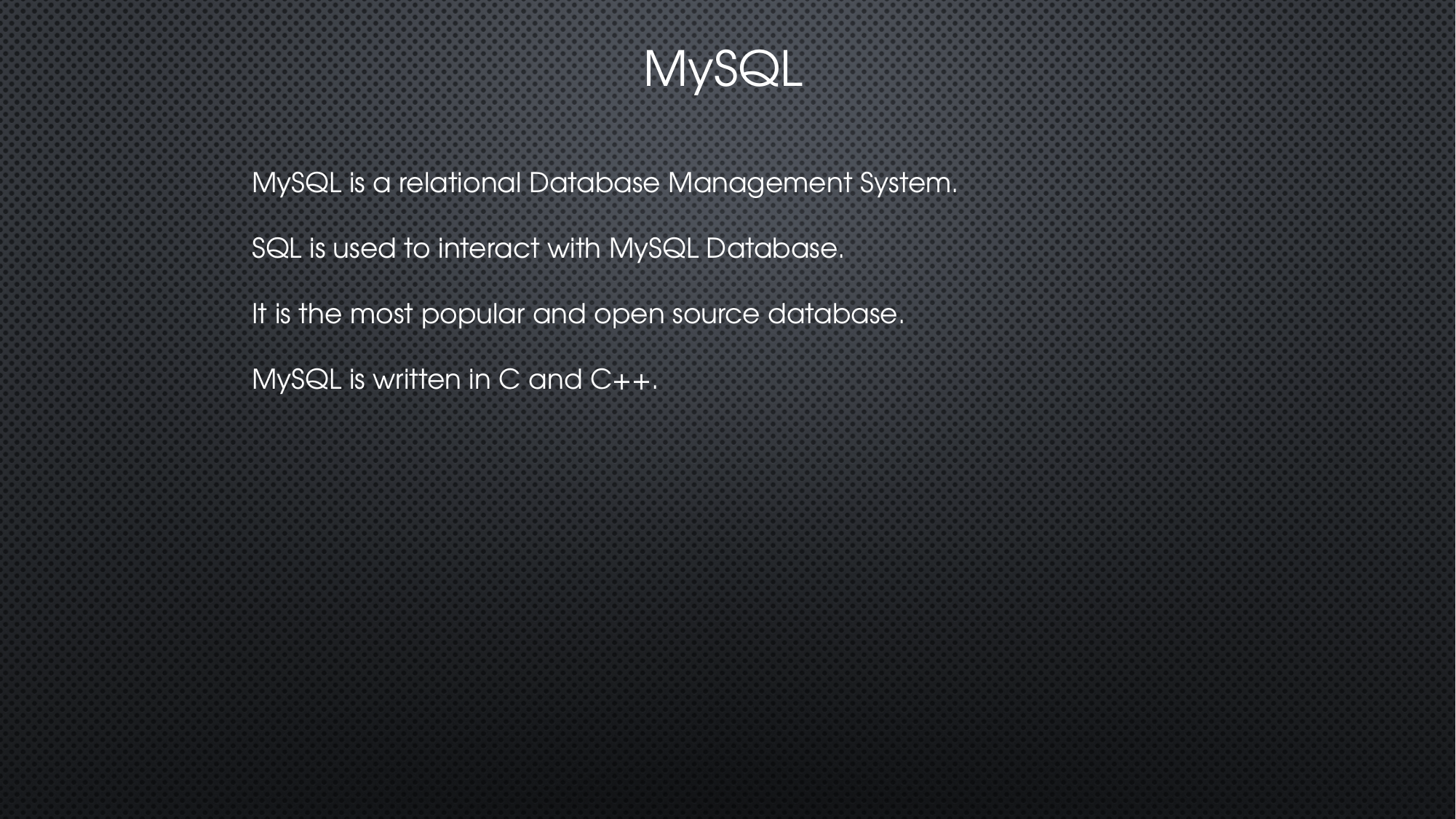

MySQL
MySQL is a relational Database Management System.

SQL is used to interact with MySQL Database.

It is the most popular and open source database.

MySQL is written in C and C++.